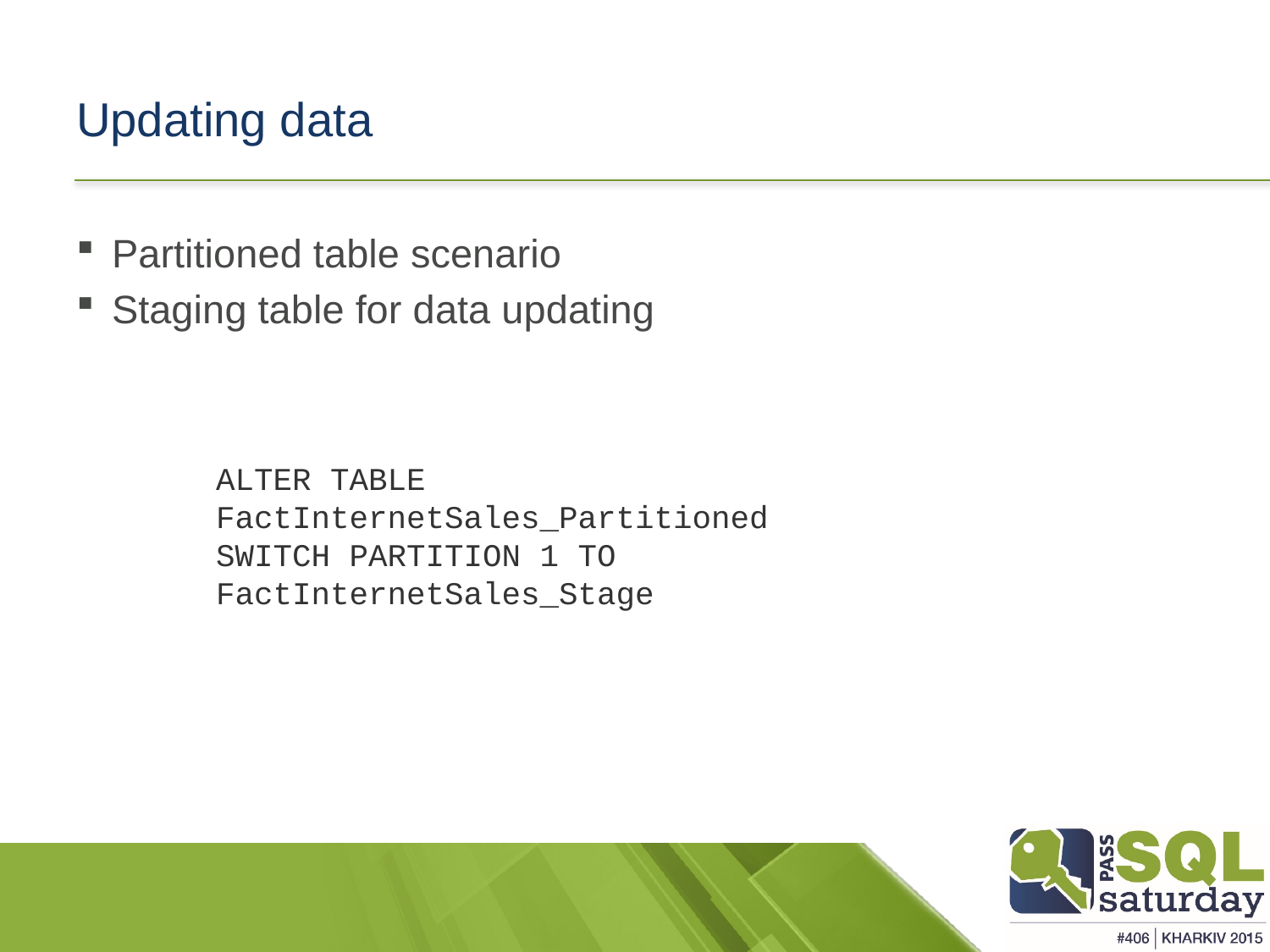

# Updating data
Partitioned table scenario
Staging table for data updating
ALTER TABLE FactInternetSales_Partitioned
SWITCH PARTITION 1 TO
FactInternetSales_Stage